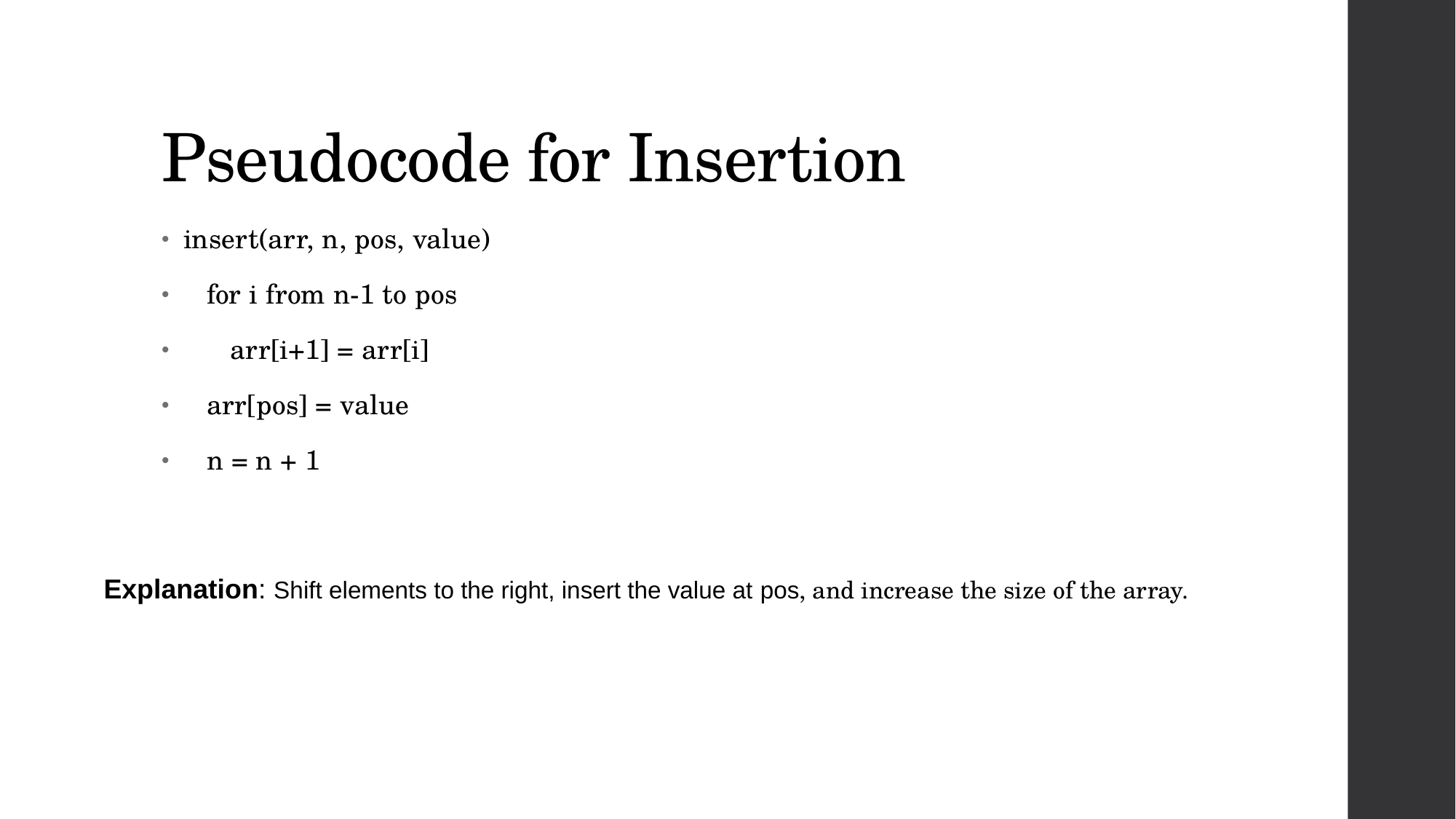

# Pseudocode for Insertion
insert(arr, n, pos, value)
   for i from n-1 to pos
      arr[i+1] = arr[i]
   arr[pos] = value
   n = n + 1

Explanation: Shift elements to the right, insert the value at pos, and increase the size of the array.